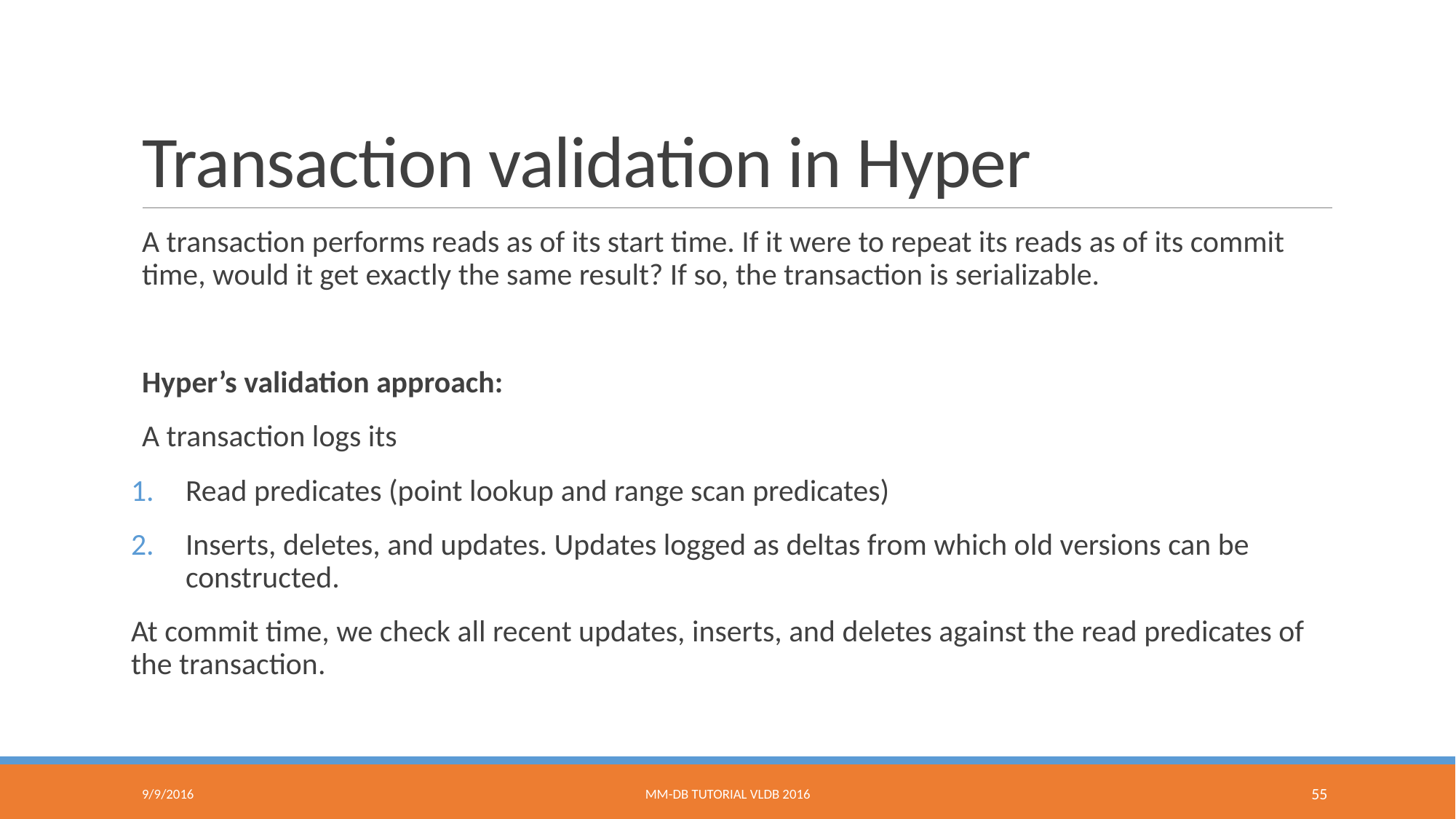

# Transaction validation in Hyper
A transaction performs reads as of its start time. If it were to repeat its reads as of its commit time, would it get exactly the same result? If so, the transaction is serializable.

Hyper’s validation approach:
A transaction logs its
Read predicates (point lookup and range scan predicates)
Inserts, deletes, and updates. Updates logged as deltas from which old versions can be constructed.
At commit time, we check all recent updates, inserts, and deletes against the read predicates of the transaction.

9/9/2016
MM-DB Tutorial VLDB 2016
55